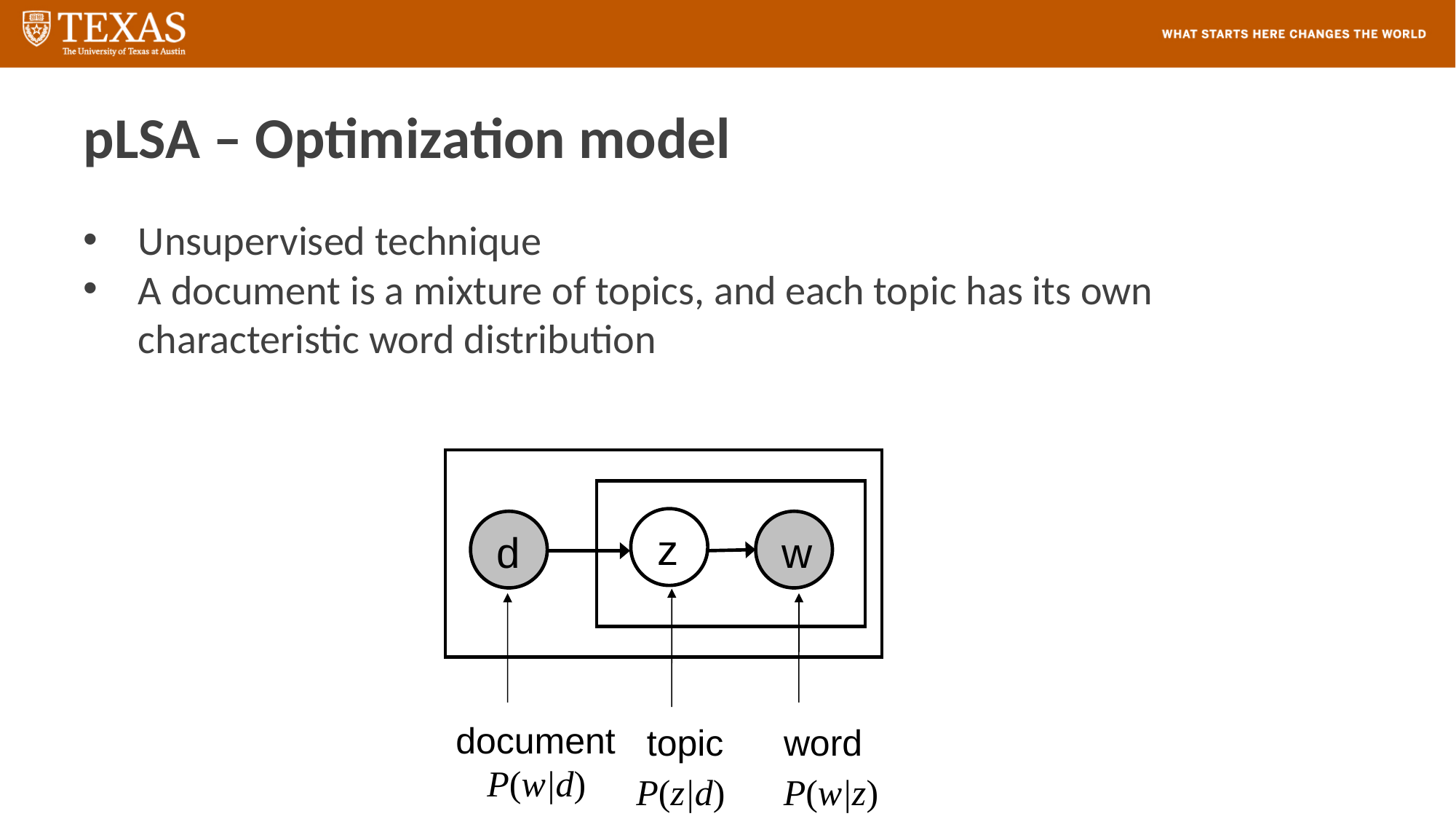

# pLSA – Optimization model
Unsupervised technique
A document is a mixture of topics, and each topic has its own characteristic word distribution

z
d
w

document
word
topic
P(w|d)
P(z|d)
P(w|z)